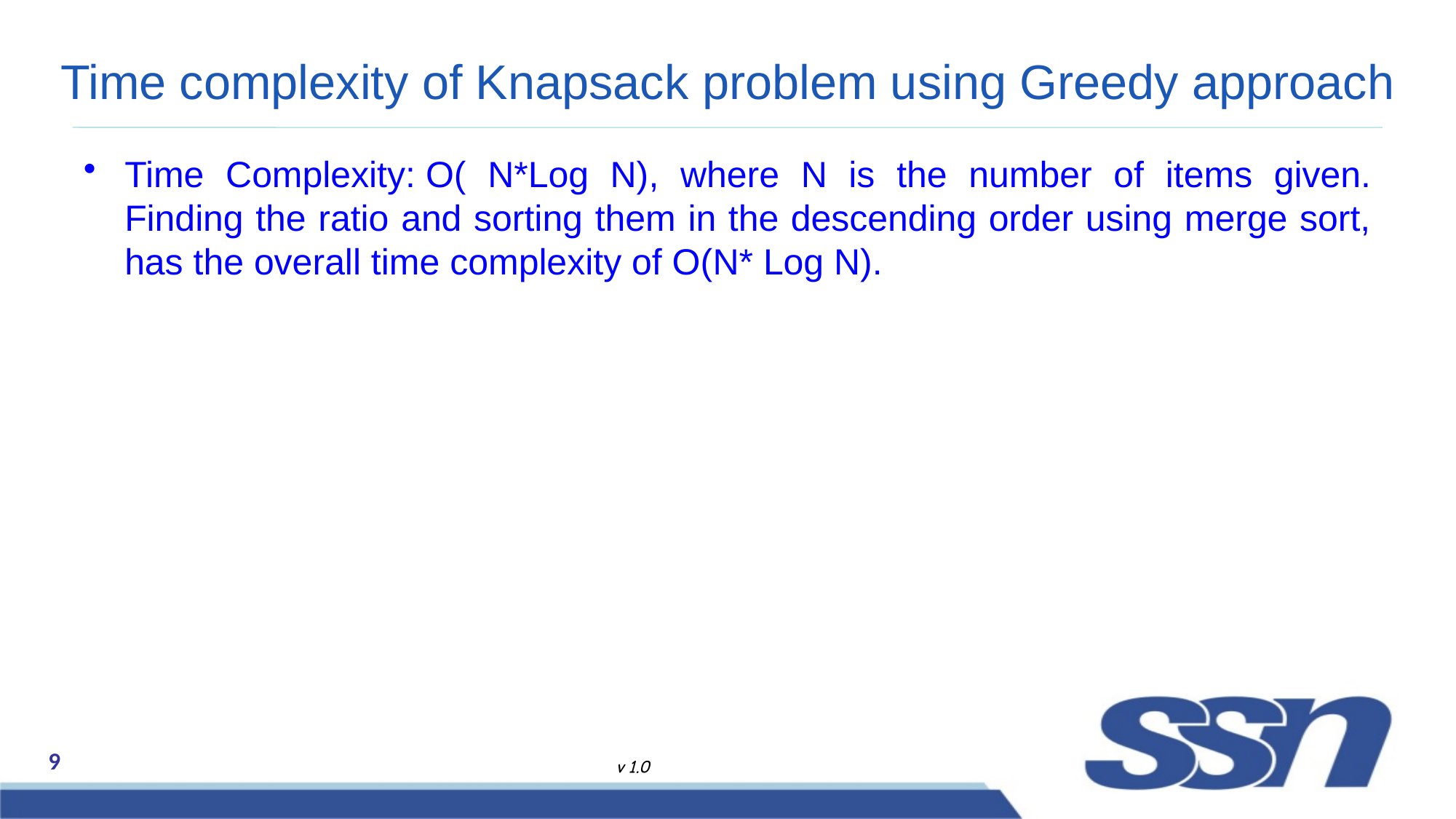

# Time complexity of Knapsack problem using Greedy approach
Time Complexity: O( N*Log N), where N is the number of items given. Finding the ratio and sorting them in the descending order using merge sort, has the overall time complexity of O(N* Log N).